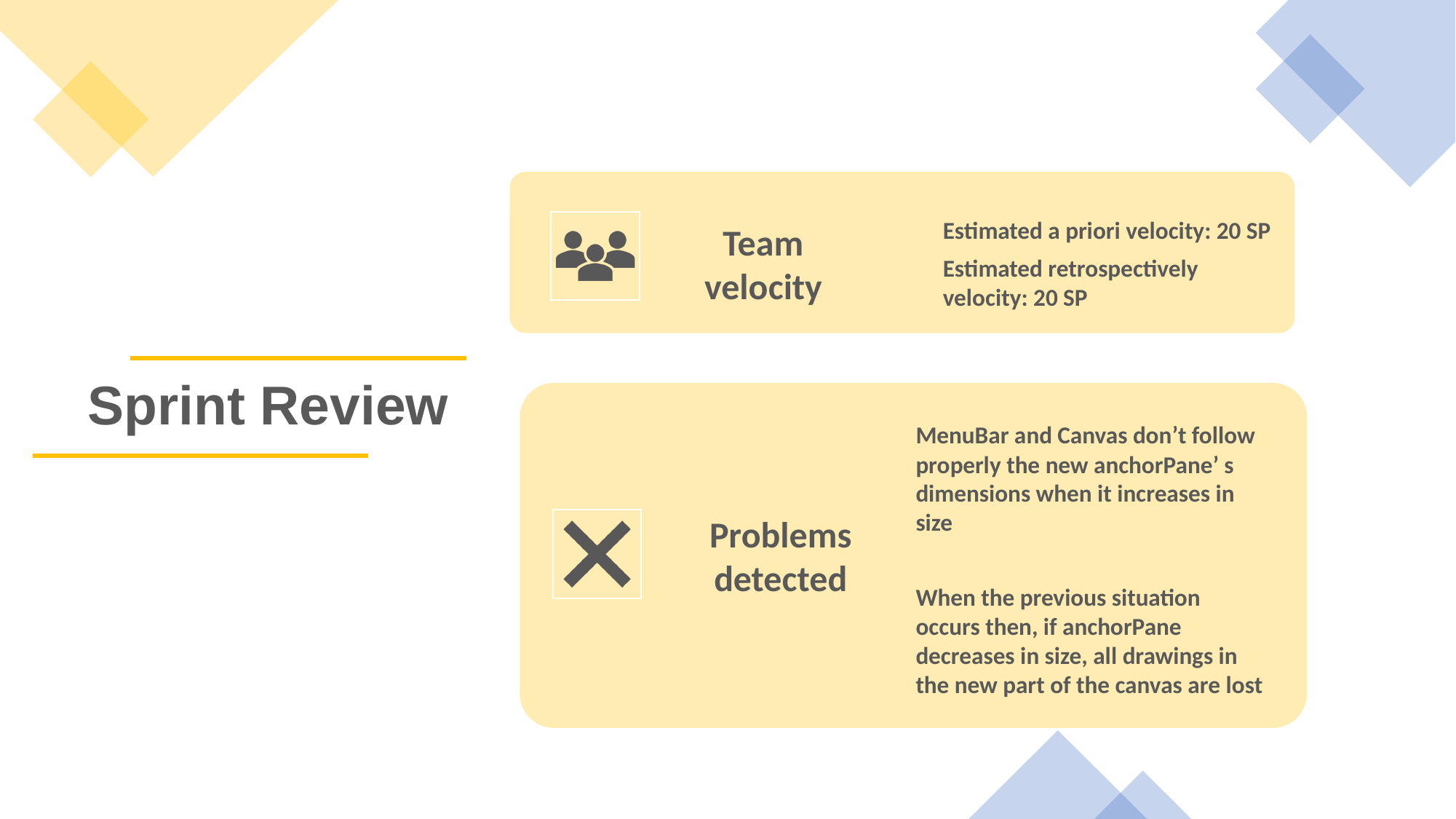

Team velocity

Estimated a priori velocity: 20 SP
Estimated retrospectively velocity: 20 SP

# Sprint Review

Problems detected

MenuBar and Canvas don’t follow properly the new anchorPane’ s dimensions when it increases in size

When the previous situation occurs then, if anchorPane decreases in size, all drawings in the new part of the canvas are lost